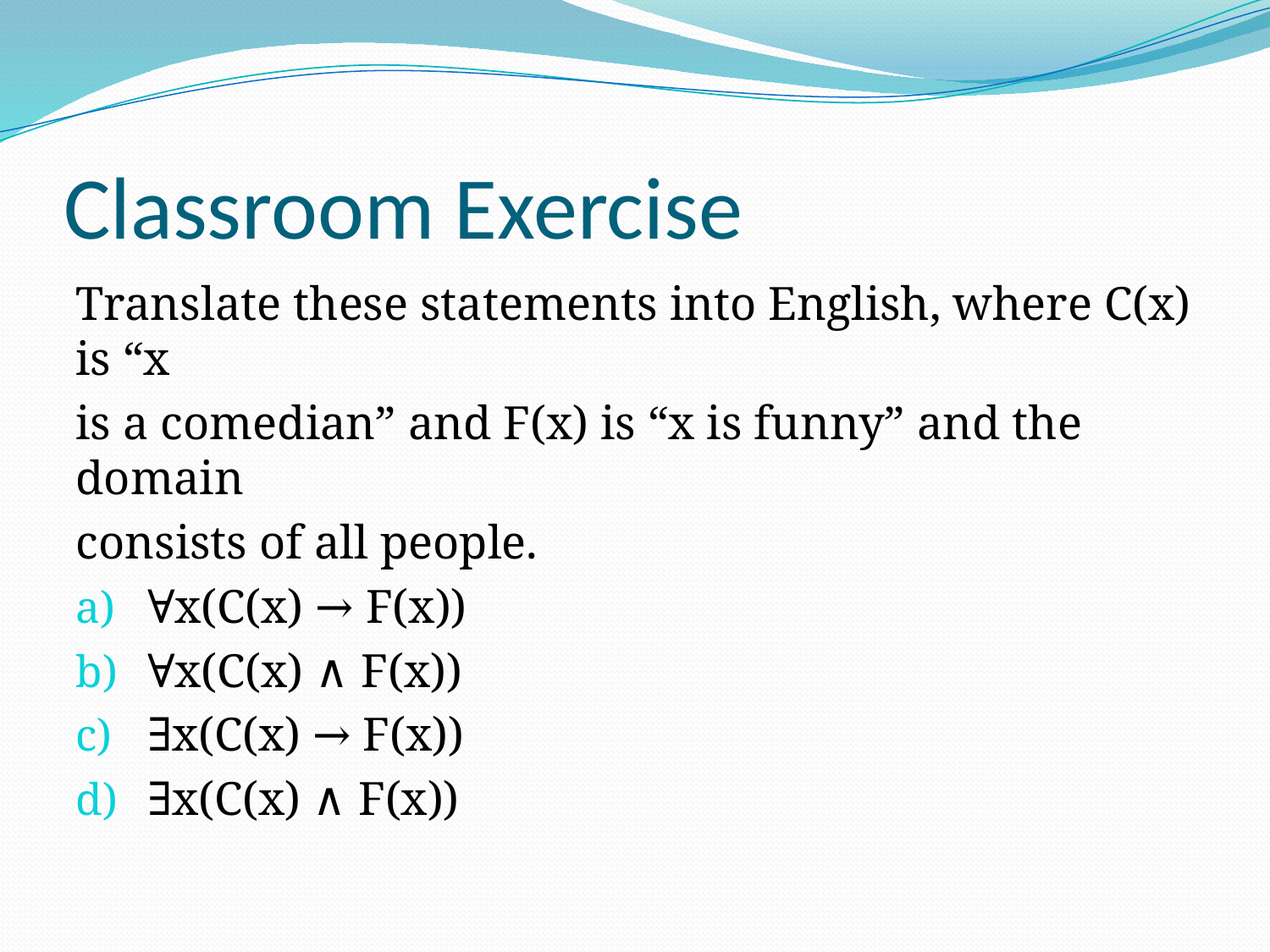

# Classroom Exercise
Translate these statements into English, where C(x) is “x
is a comedian” and F(x) is “x is funny” and the domain
consists of all people.
∀x(C(x) → F(x))
∀x(C(x) ∧ F(x))
∃x(C(x) → F(x))
∃x(C(x) ∧ F(x))